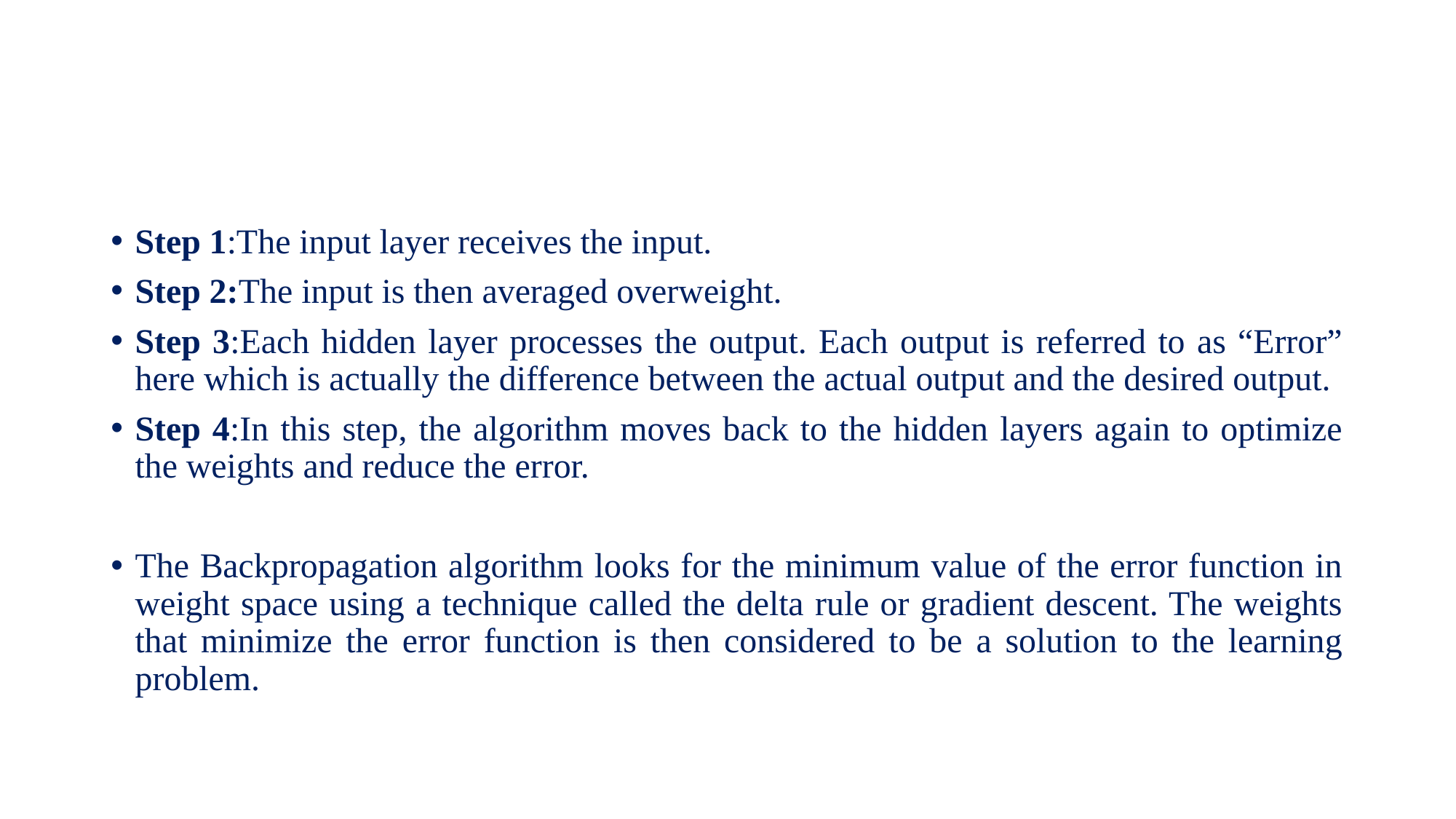

#
Step 1:The input layer receives the input.
Step 2:The input is then averaged overweight.
Step 3:Each hidden layer processes the output. Each output is referred to as “Error” here which is actually the difference between the actual output and the desired output.
Step 4:In this step, the algorithm moves back to the hidden layers again to optimize the weights and reduce the error.

The Backpropagation algorithm looks for the minimum value of the error function in weight space using a technique called the delta rule or gradient descent. The weights that minimize the error function is then considered to be a solution to the learning problem.